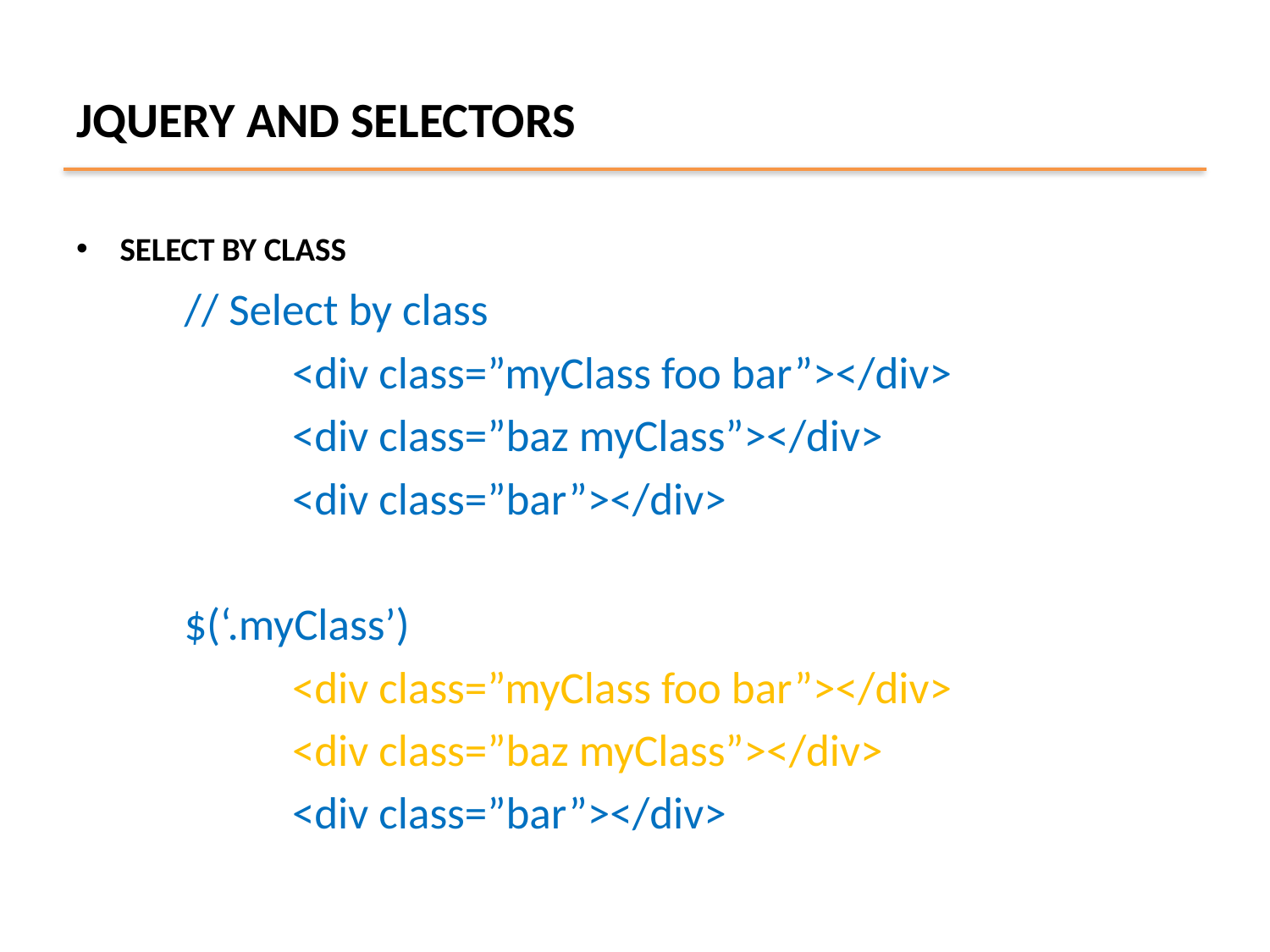

# JQUERY AND SELECTORS
SELECT BY CLASS
	// Select by class
		<div class=”myClass foo bar”></div>
		<div class=”baz myClass”></div>
		<div class=”bar”></div>

	$(‘.myClass’)
		<div class=”myClass foo bar”></div>
		<div class=”baz myClass”></div>
		<div class=”bar”></div>